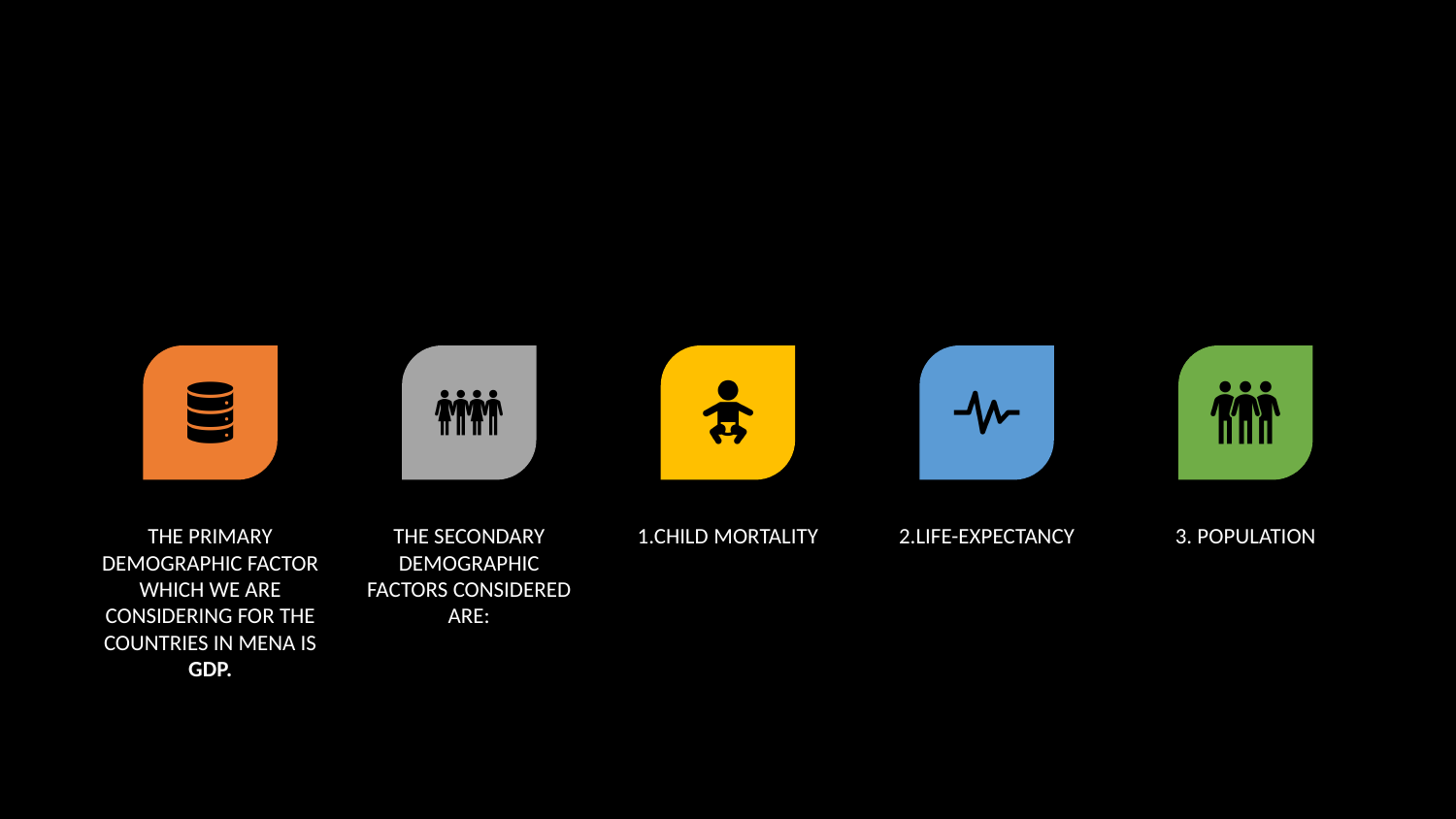

The primary demographic factor which we are considering for the countries in MENA is GDP.
The secondary demographic factors considered are:
1.Child Mortality
2.Life-expectancy
3. Population